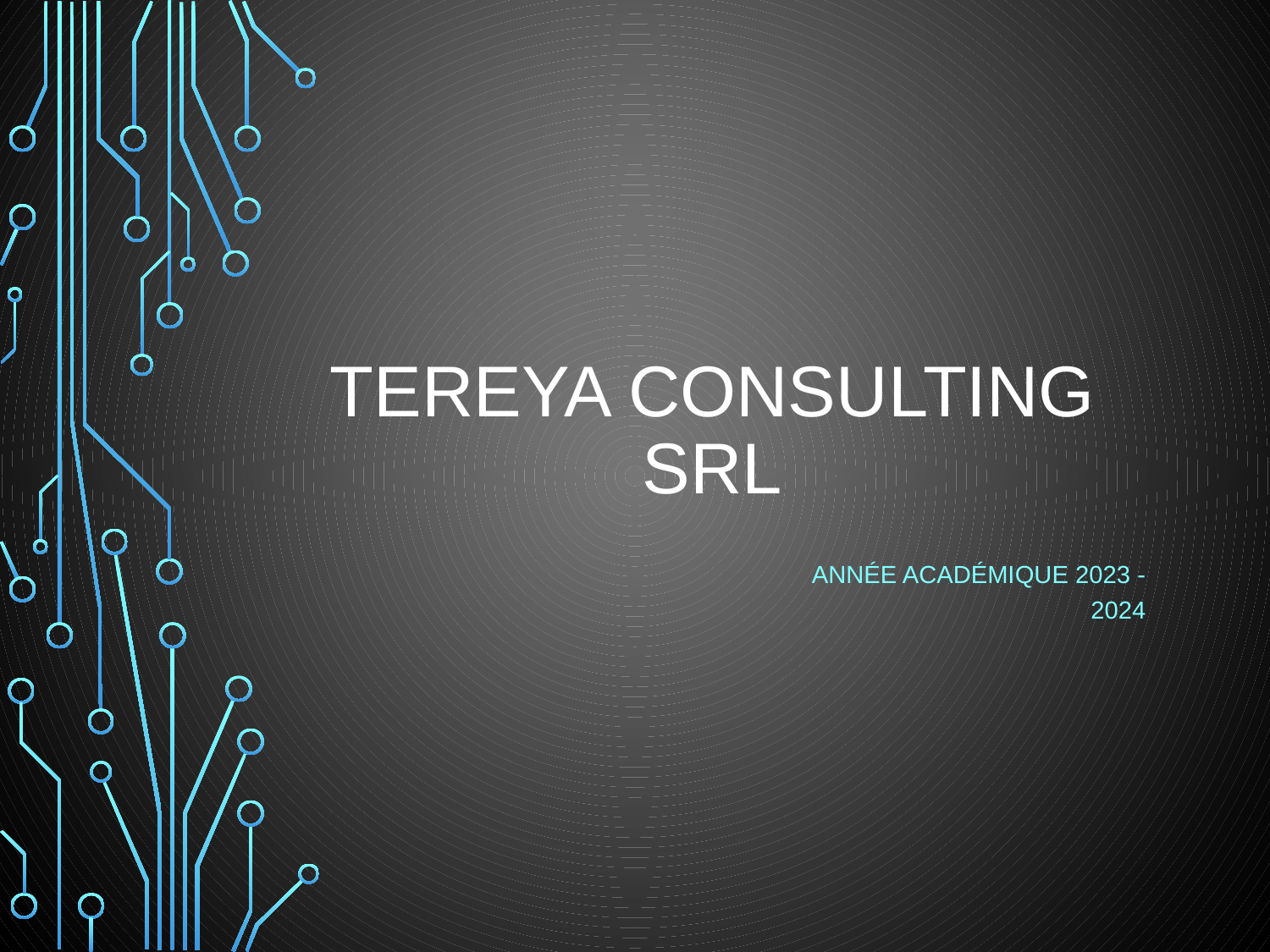

# Tereya Consulting SRL
Année académique 2023 - 2024